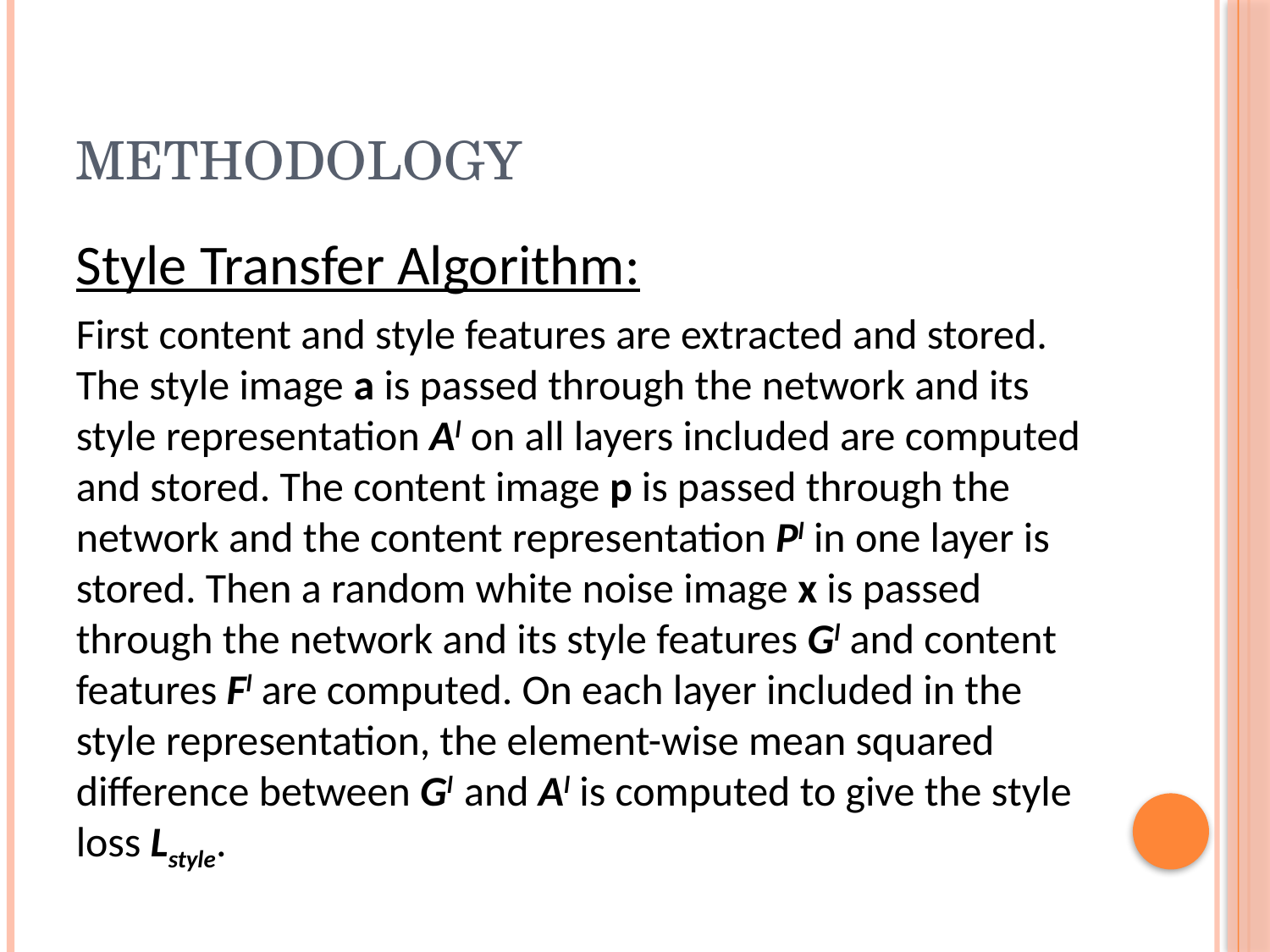

# METHODOLOGY
Style Transfer Algorithm:
First content and style features are extracted and stored. The style image a is passed through the network and its style representation Al on all layers included are computed and stored. The content image p is passed through the network and the content representation Pl in one layer is stored. Then a random white noise image x is passed through the network and its style features Gl and content features Fl are computed. On each layer included in the style representation, the element-wise mean squared difference between Gl  and Al is computed to give the style loss Lstyle.